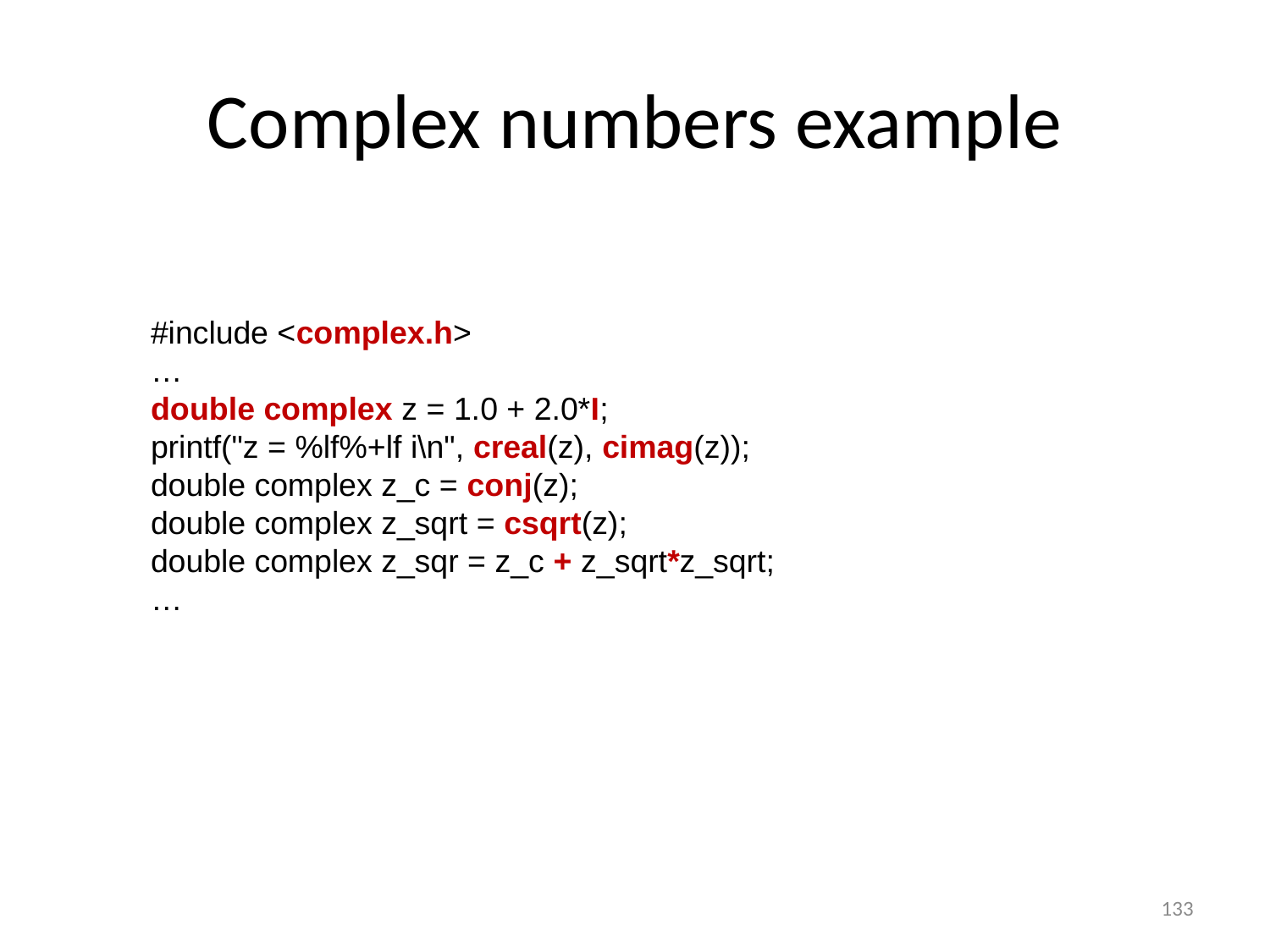

# Complex numbers example
#include <complex.h>
…
double complex z = 1.0 + 2.0*I;
printf("z = %lf%+lf i\n", creal(z), cimag(z));
double complex z_c = conj(z);
double complex z_sqrt = csqrt(z);
double complex z_sqr = z_c + z_sqrt*z_sqrt;
…
133